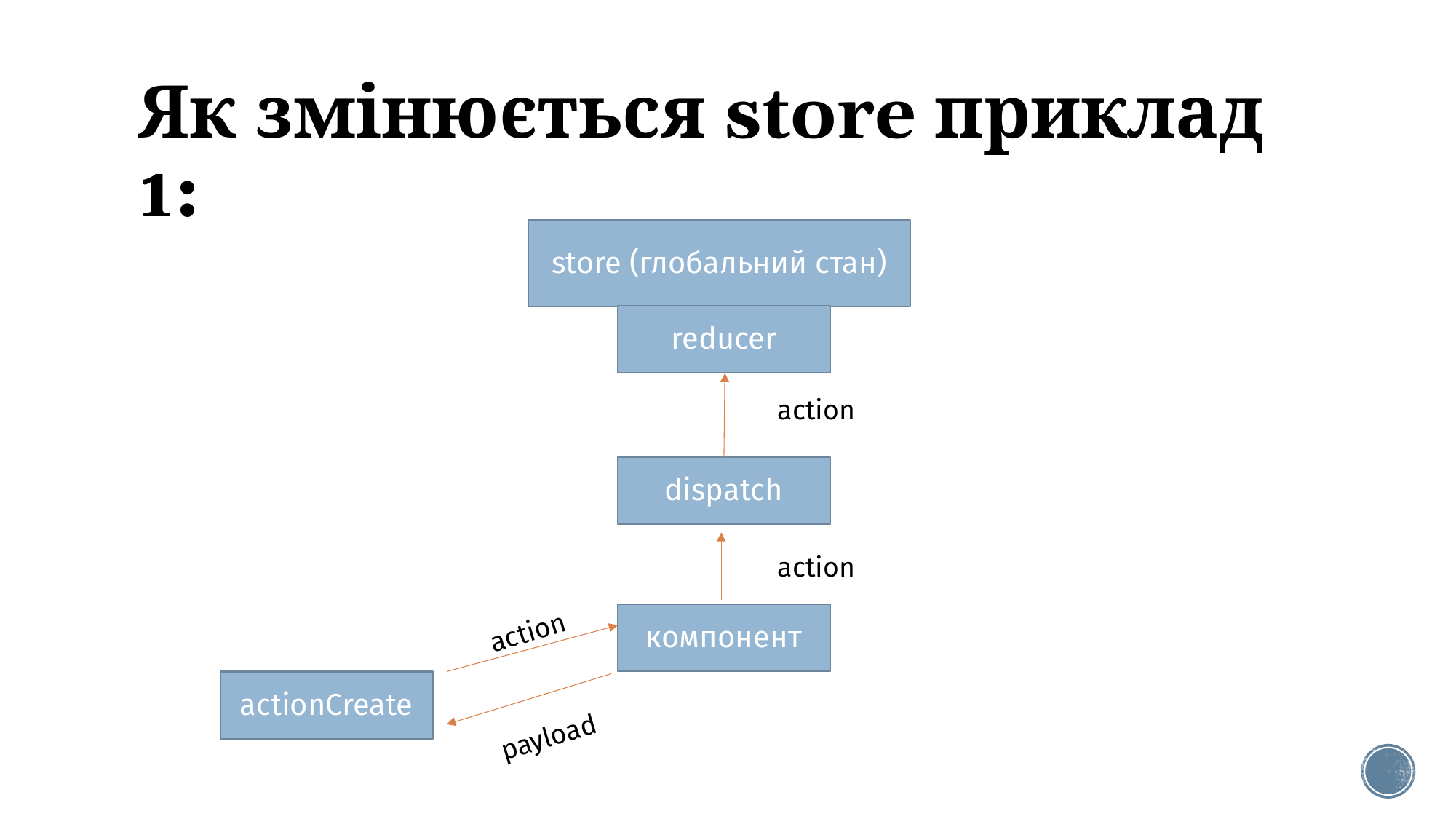

# Як змінюється store приклад 1:
store (глобальний стан)
reducer
action
dispatch
action
компонент
action
actionCreate
payload